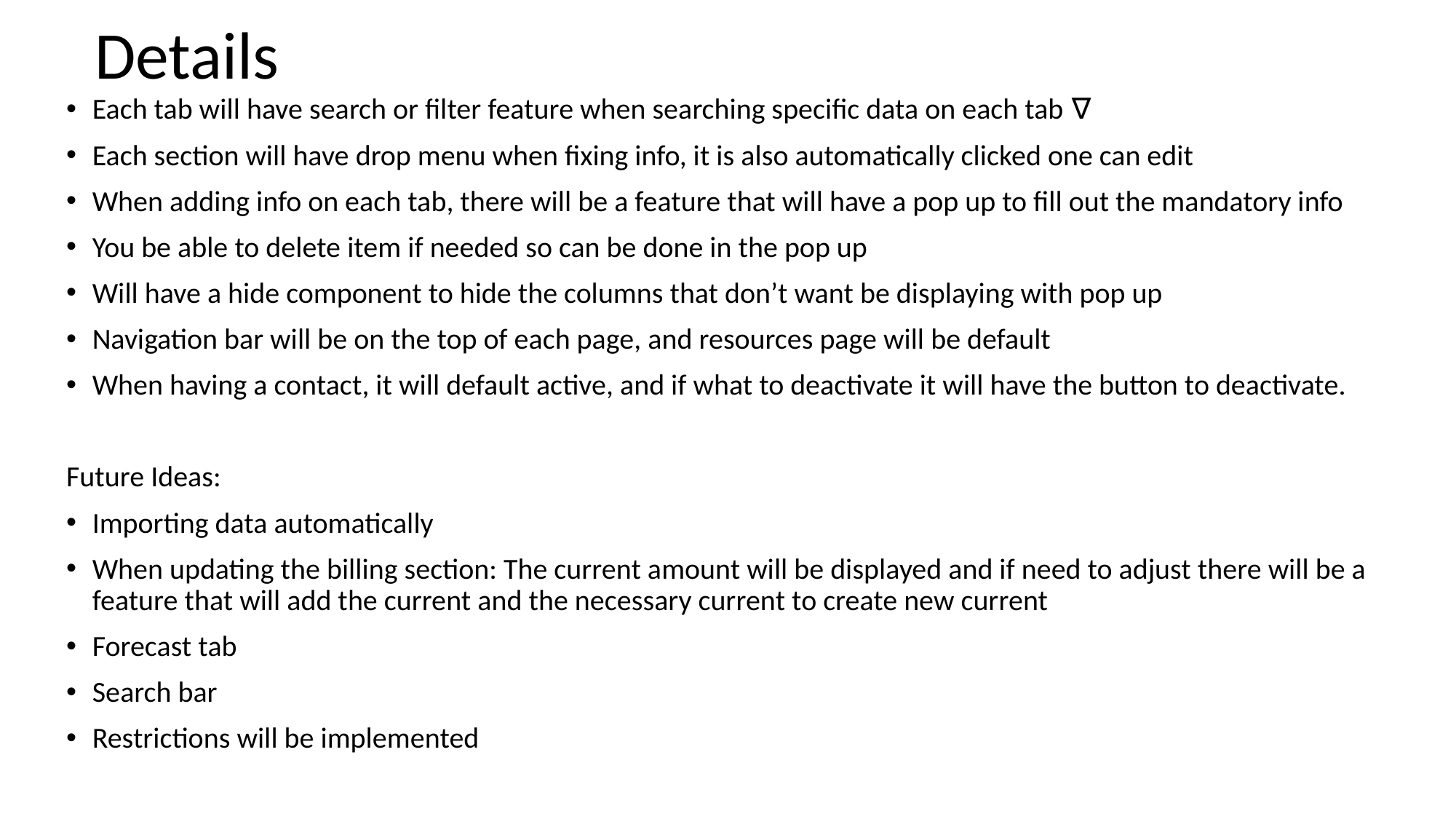

# Details
Each tab will have search or filter feature when searching specific data on each tab ∇
Each section will have drop menu when fixing info, it is also automatically clicked one can edit
When adding info on each tab, there will be a feature that will have a pop up to fill out the mandatory info
You be able to delete item if needed so can be done in the pop up
Will have a hide component to hide the columns that don’t want be displaying with pop up
Navigation bar will be on the top of each page, and resources page will be default
When having a contact, it will default active, and if what to deactivate it will have the button to deactivate.

Future Ideas:
Importing data automatically
When updating the billing section: The current amount will be displayed and if need to adjust there will be a feature that will add the current and the necessary current to create new current
Forecast tab
Search bar
Restrictions will be implemented